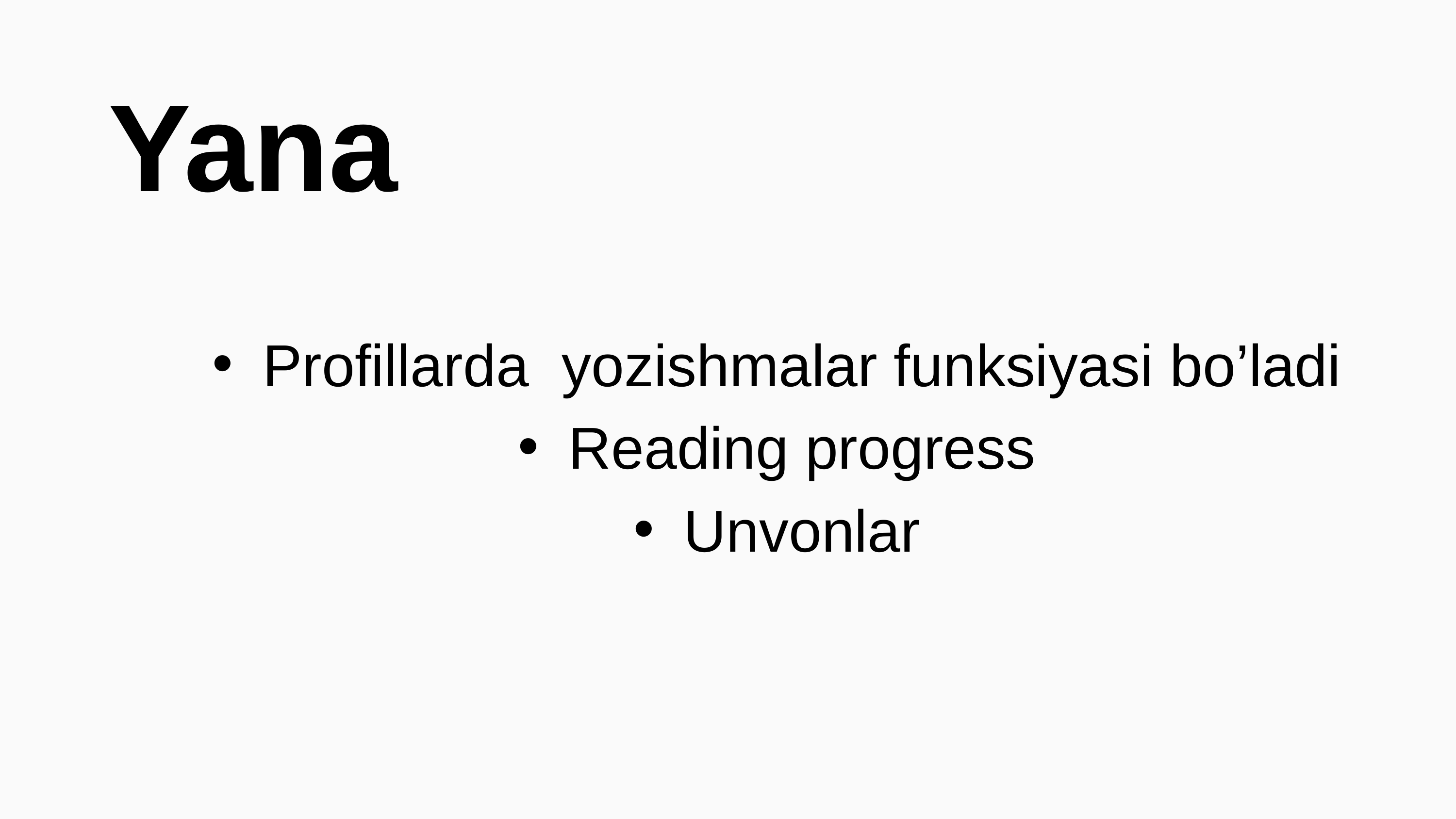

Yana
Profillarda  yozishmalar funksiyasi bo’ladi
Reading progress
Unvonlar